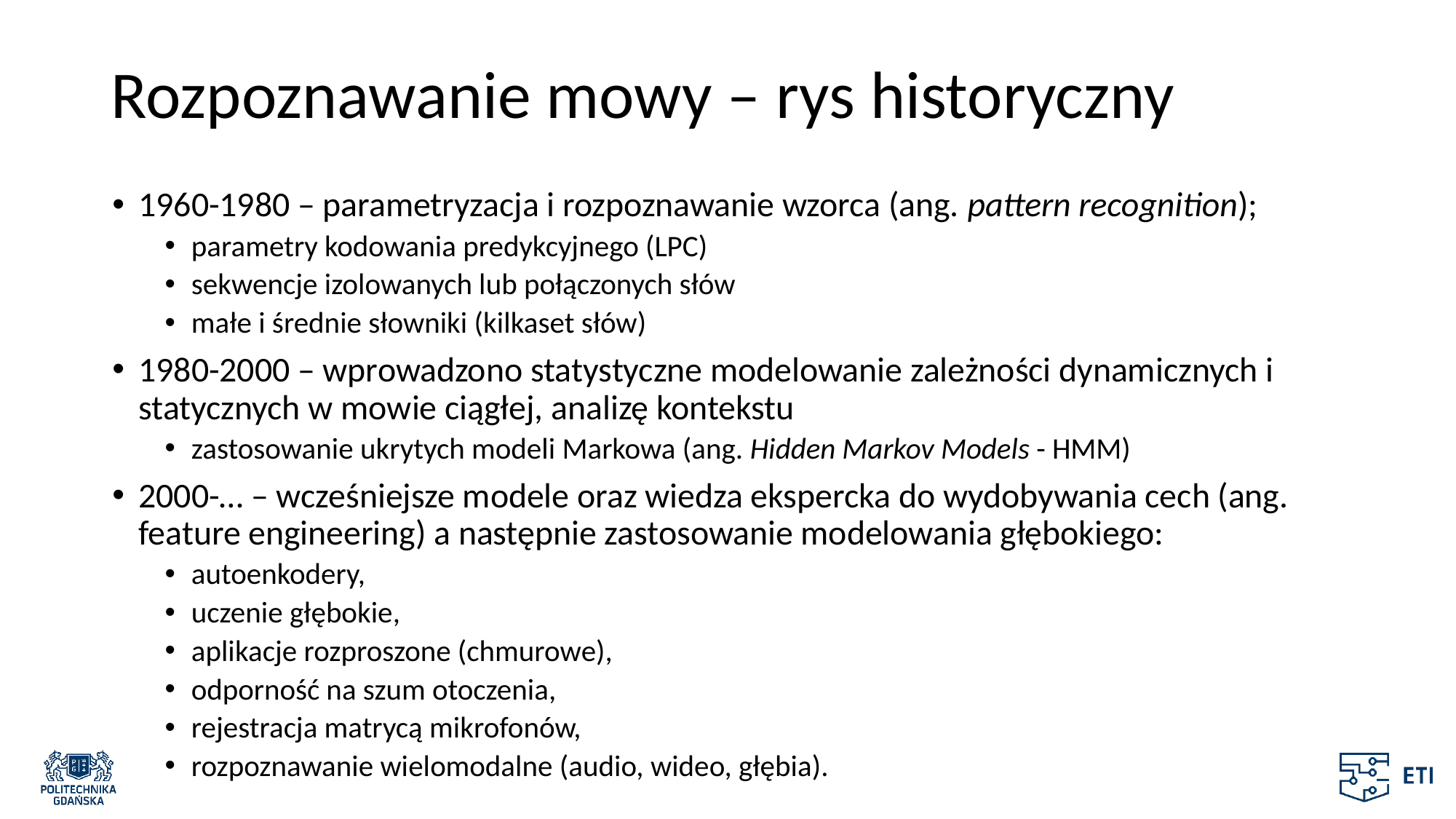

# Rozpoznawanie mowy – rys historyczny
1960-1980 – parametryzacja i rozpoznawanie wzorca (ang. pattern recognition);
parametry kodowania predykcyjnego (LPC)
sekwencje izolowanych lub połączonych słów
małe i średnie słowniki (kilkaset słów)
1980-2000 – wprowadzono statystyczne modelowanie zależności dynamicznych i statycznych w mowie ciągłej, analizę kontekstu
zastosowanie ukrytych modeli Markowa (ang. Hidden Markov Models - HMM)
2000-… – wcześniejsze modele oraz wiedza ekspercka do wydobywania cech (ang. feature engineering) a następnie zastosowanie modelowania głębokiego:
autoenkodery,
uczenie głębokie,
aplikacje rozproszone (chmurowe),
odporność na szum otoczenia,
rejestracja matrycą mikrofonów,
rozpoznawanie wielomodalne (audio, wideo, głębia).